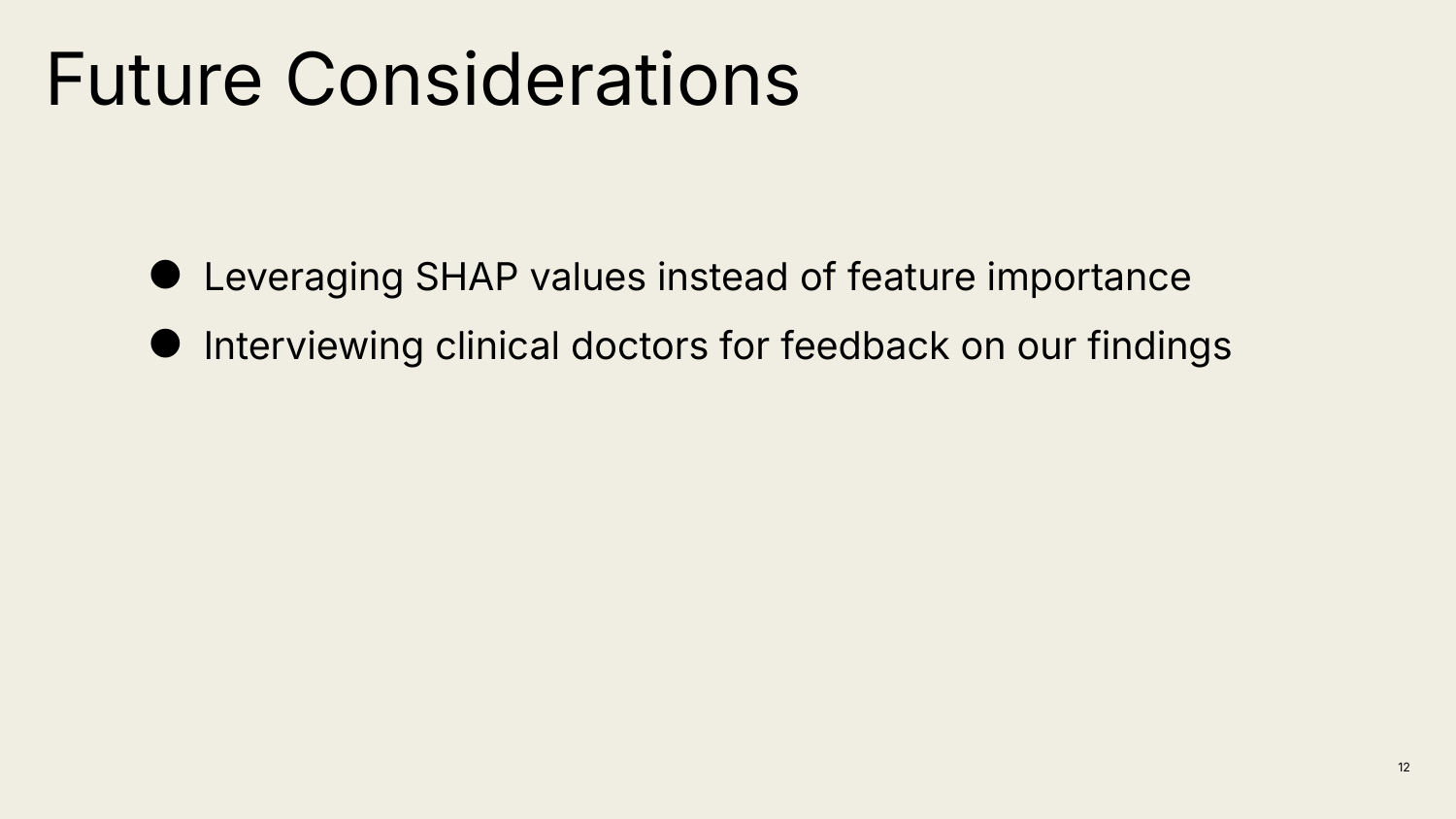

# Future Considerations
Leveraging SHAP values instead of feature importance
Interviewing clinical doctors for feedback on our findings
12